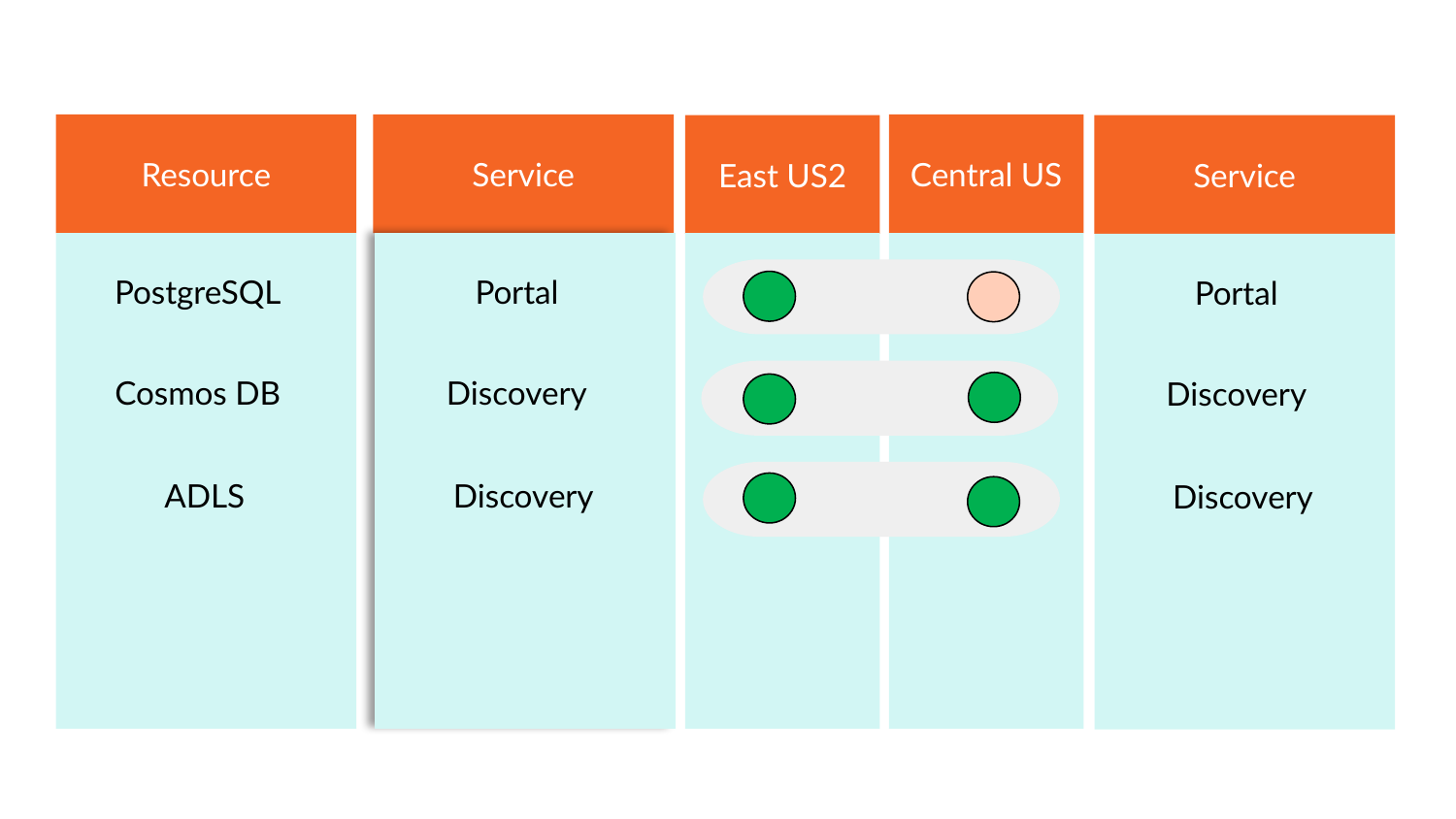

Resource
Service
Central US
East US2
Service

PostgreSQL
Portal
Portal

Cosmos DB
Discovery
Discovery

11.01.XX

09.17.XX
10.13.XX
09.17.XX

ADLS
Discovery

Discovery